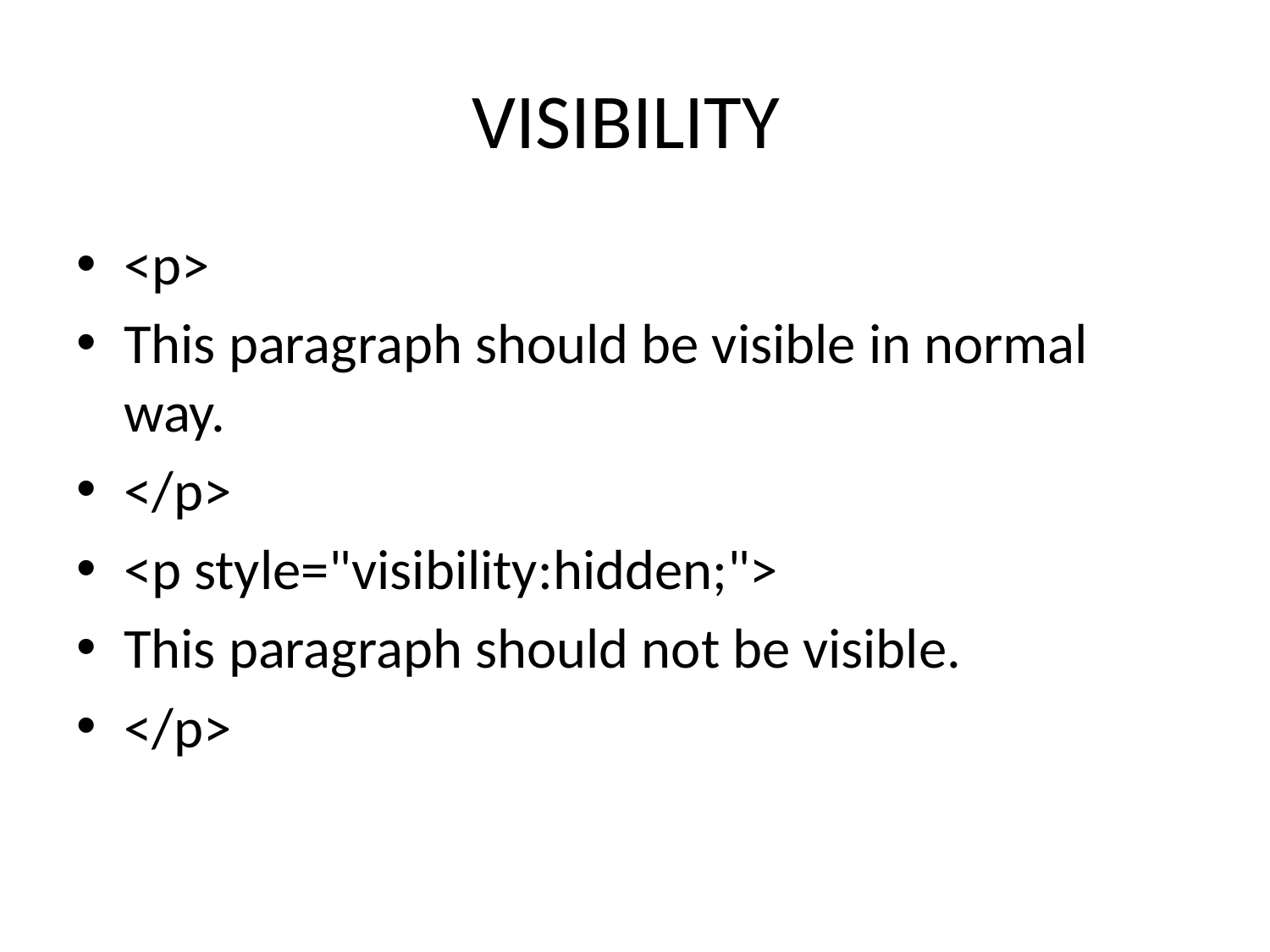

# VISIBILITY
<p>
This paragraph should be visible in normal way.
</p>
<p style="visibility:hidden;">
This paragraph should not be visible.
</p>